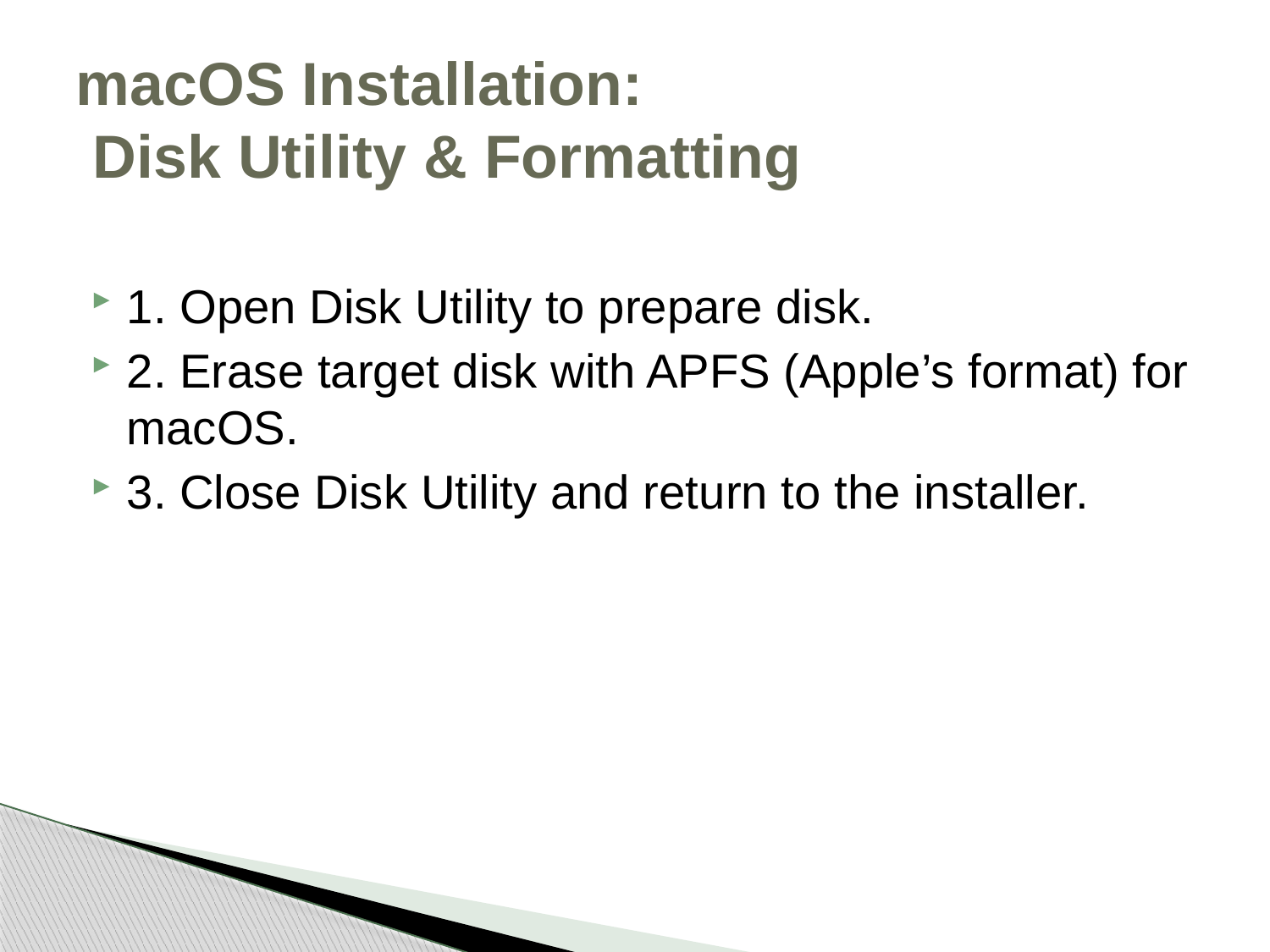

# macOS Installation: Disk Utility & Formatting

1. Open Disk Utility to prepare disk.
2. Erase target disk with APFS (Apple’s format) for macOS.
3. Close Disk Utility and return to the installer.